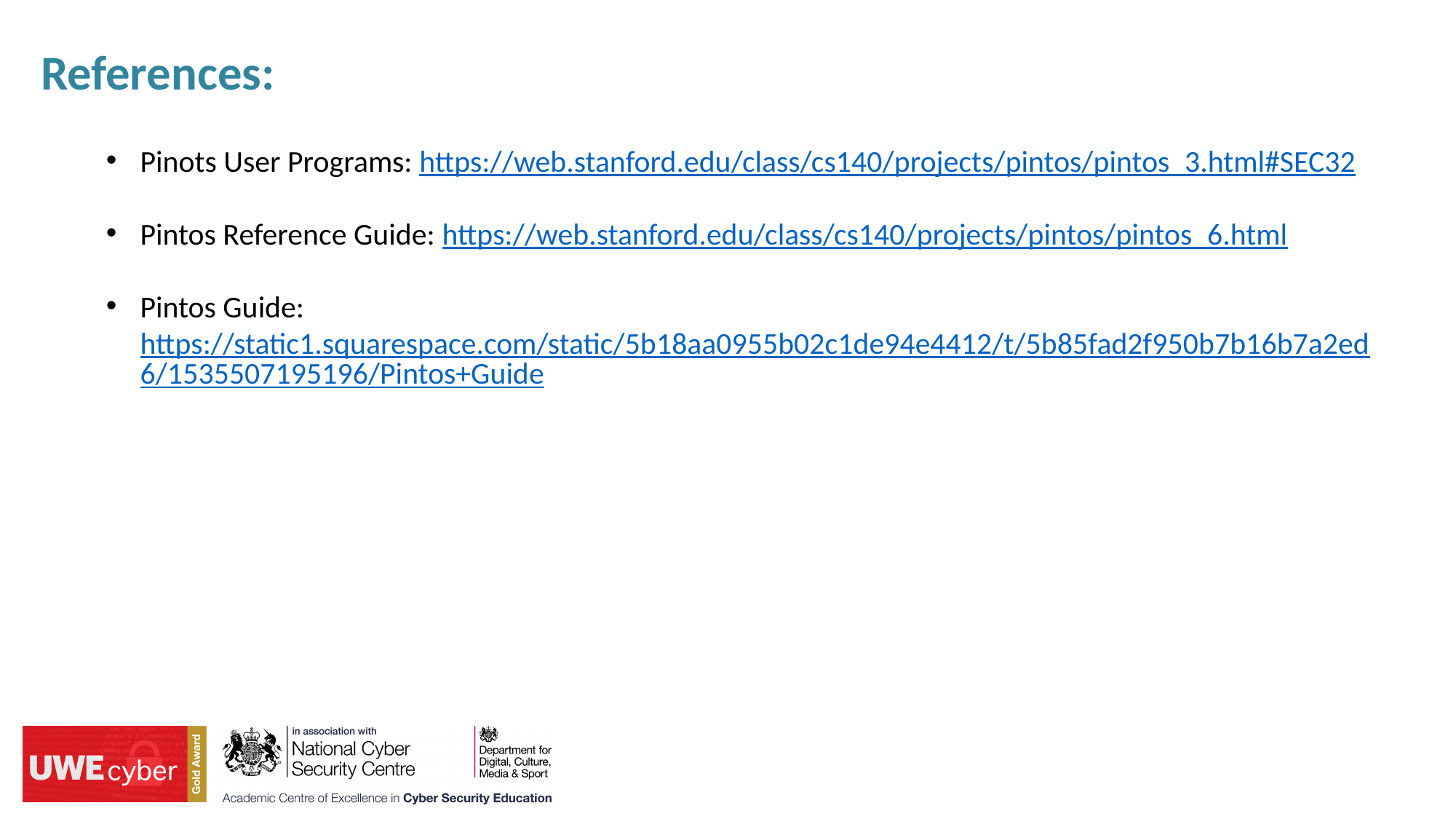

References:
Pinots User Programs: https://web.stanford.edu/class/cs140/projects/pintos/pintos_3.html#SEC32

Pintos Reference Guide: https://web.stanford.edu/class/cs140/projects/pintos/pintos_6.html

Pintos Guide: https://static1.squarespace.com/static/5b18aa0955b02c1de94e4412/t/5b85fad2f950b7b16b7a2ed6/1535507195196/Pintos+Guide